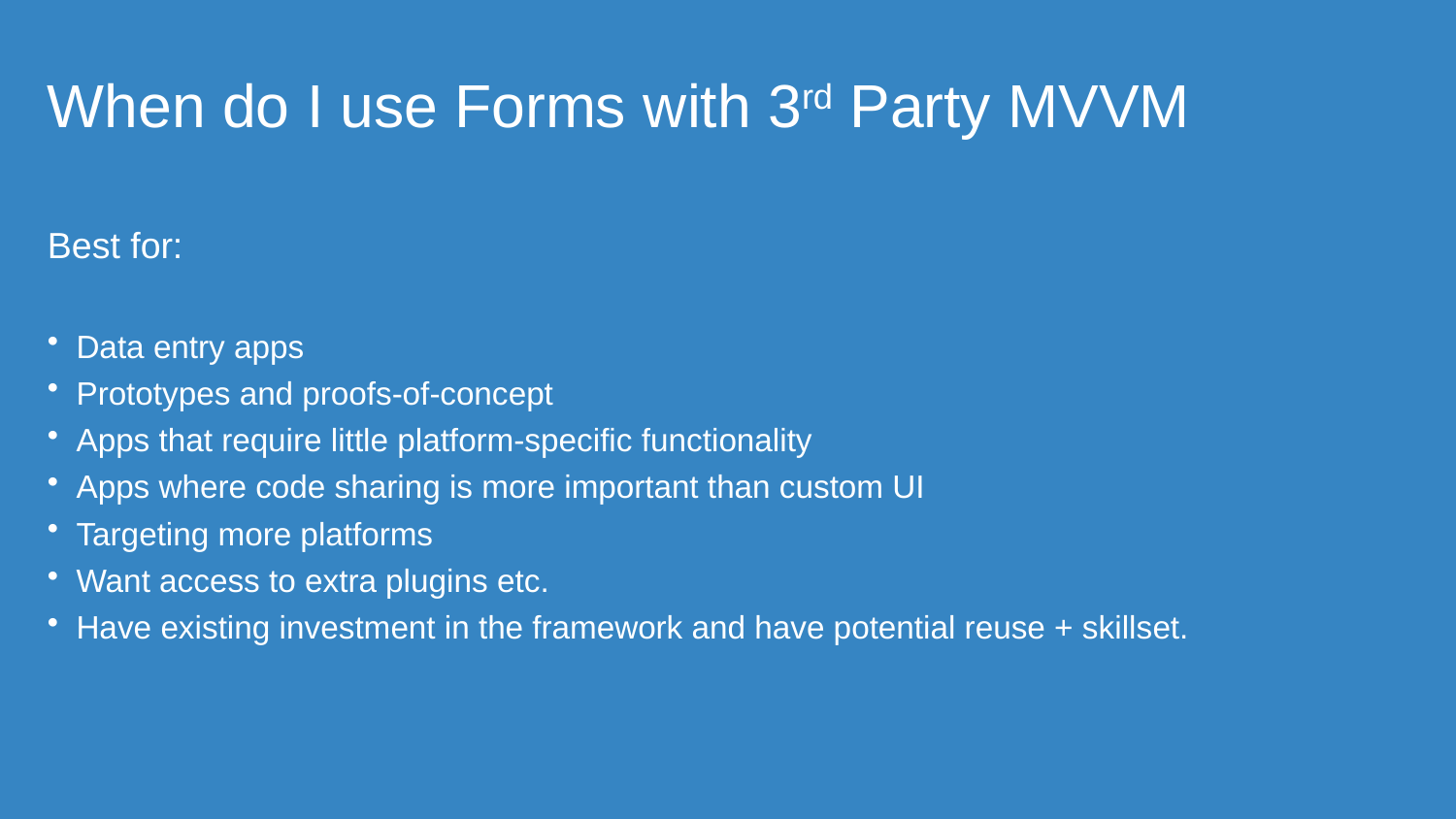

# When do I use Forms with 3rd Party MVVM
Best for:

Data entry apps
Prototypes and proofs-of-concept
Apps that require little platform-specific functionality
Apps where code sharing is more important than custom UI
Targeting more platforms
Want access to extra plugins etc.
Have existing investment in the framework and have potential reuse + skillset.